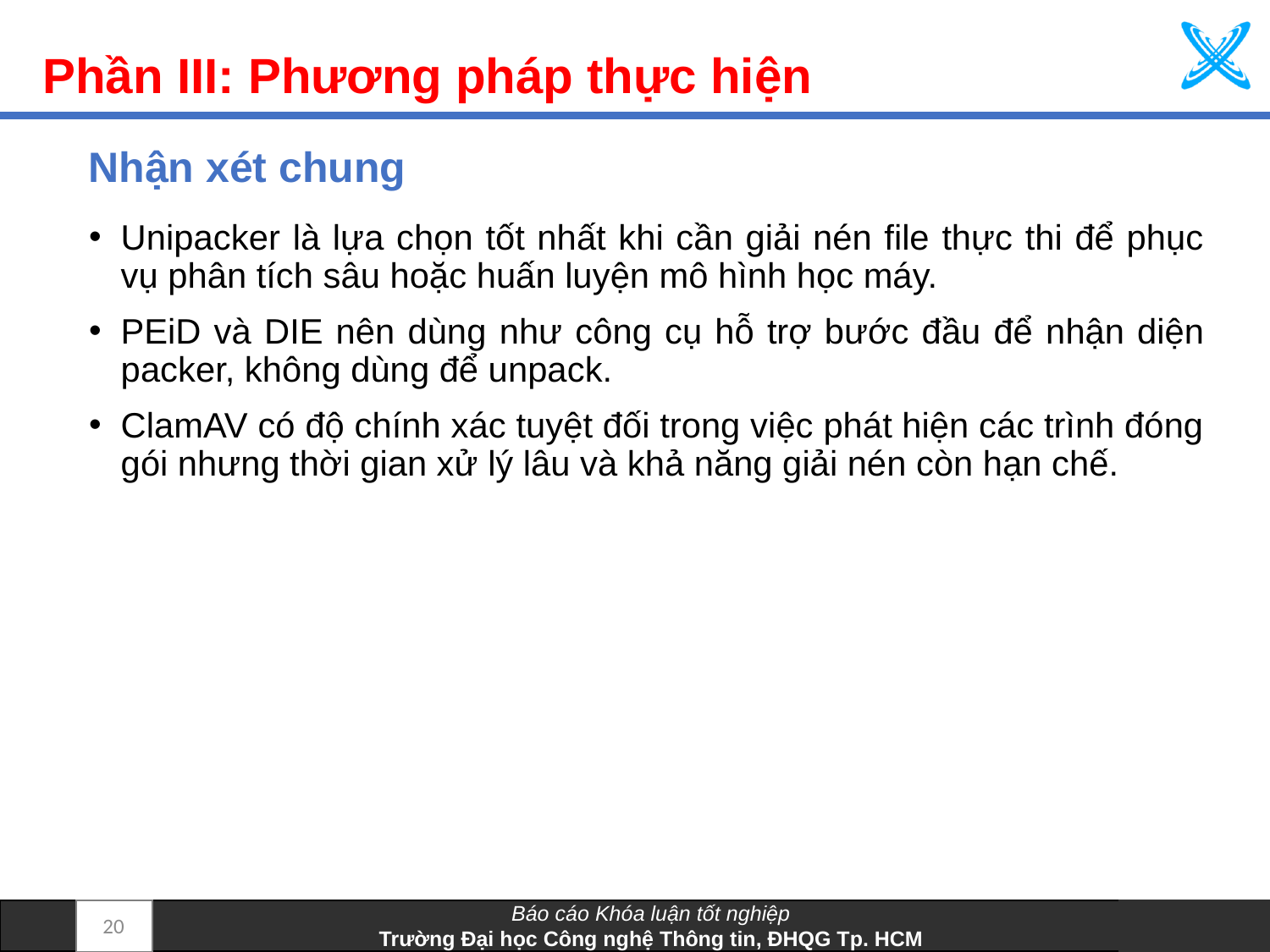

Phần III: Phương pháp thực hiện
Nhận xét chung
Unipacker là lựa chọn tốt nhất khi cần giải nén file thực thi để phục vụ phân tích sâu hoặc huấn luyện mô hình học máy.
PEiD và DIE nên dùng như công cụ hỗ trợ bước đầu để nhận diện packer, không dùng để unpack.
ClamAV có độ chính xác tuyệt đối trong việc phát hiện các trình đóng gói nhưng thời gian xử lý lâu và khả năng giải nén còn hạn chế.
20